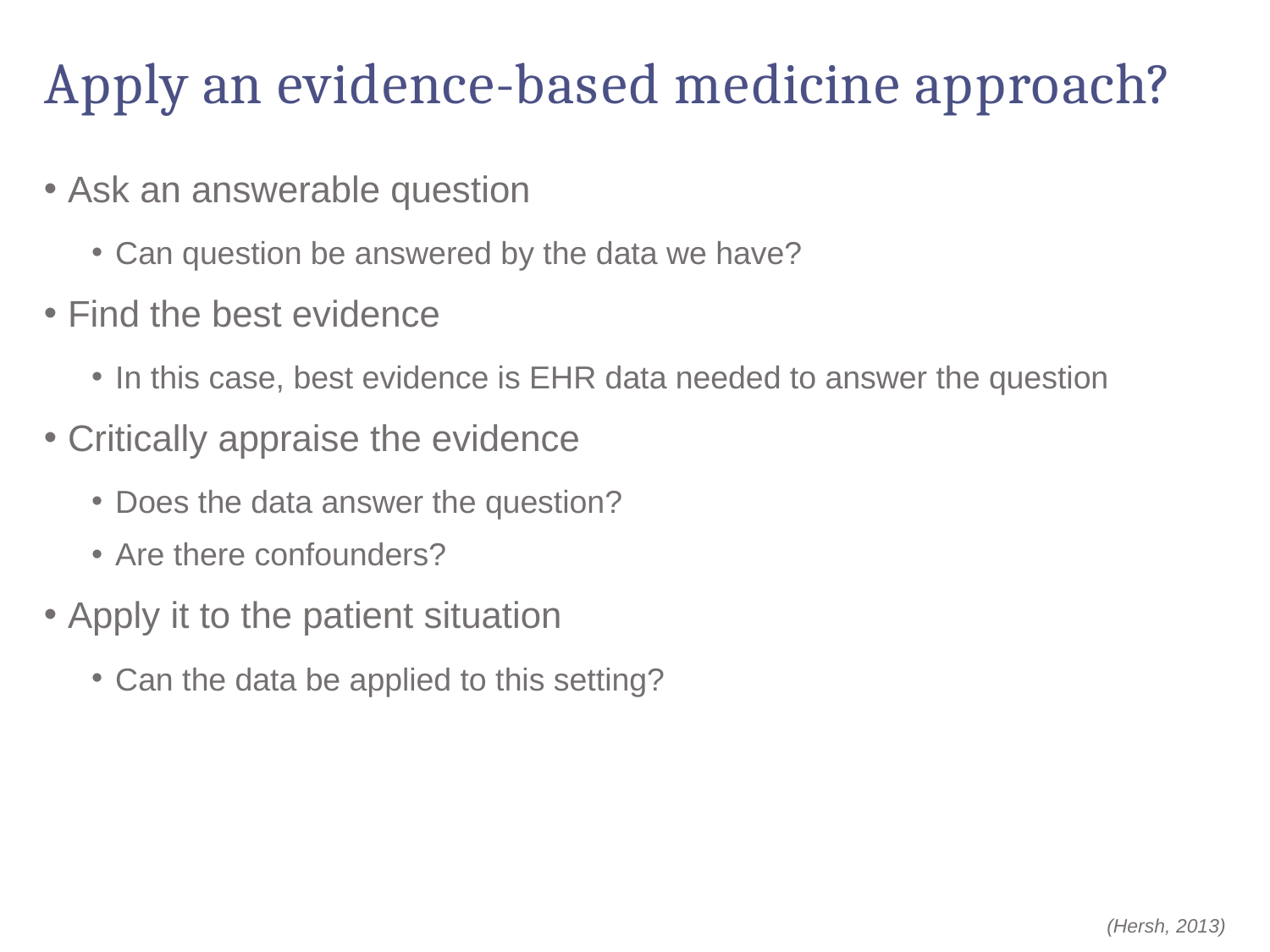

# Apply an evidence-based medicine approach?
Ask an answerable question
Can question be answered by the data we have?
Find the best evidence
In this case, best evidence is EHR data needed to answer the question
Critically appraise the evidence
Does the data answer the question?
Are there confounders?
Apply it to the patient situation
Can the data be applied to this setting?
(Hersh, 2013)